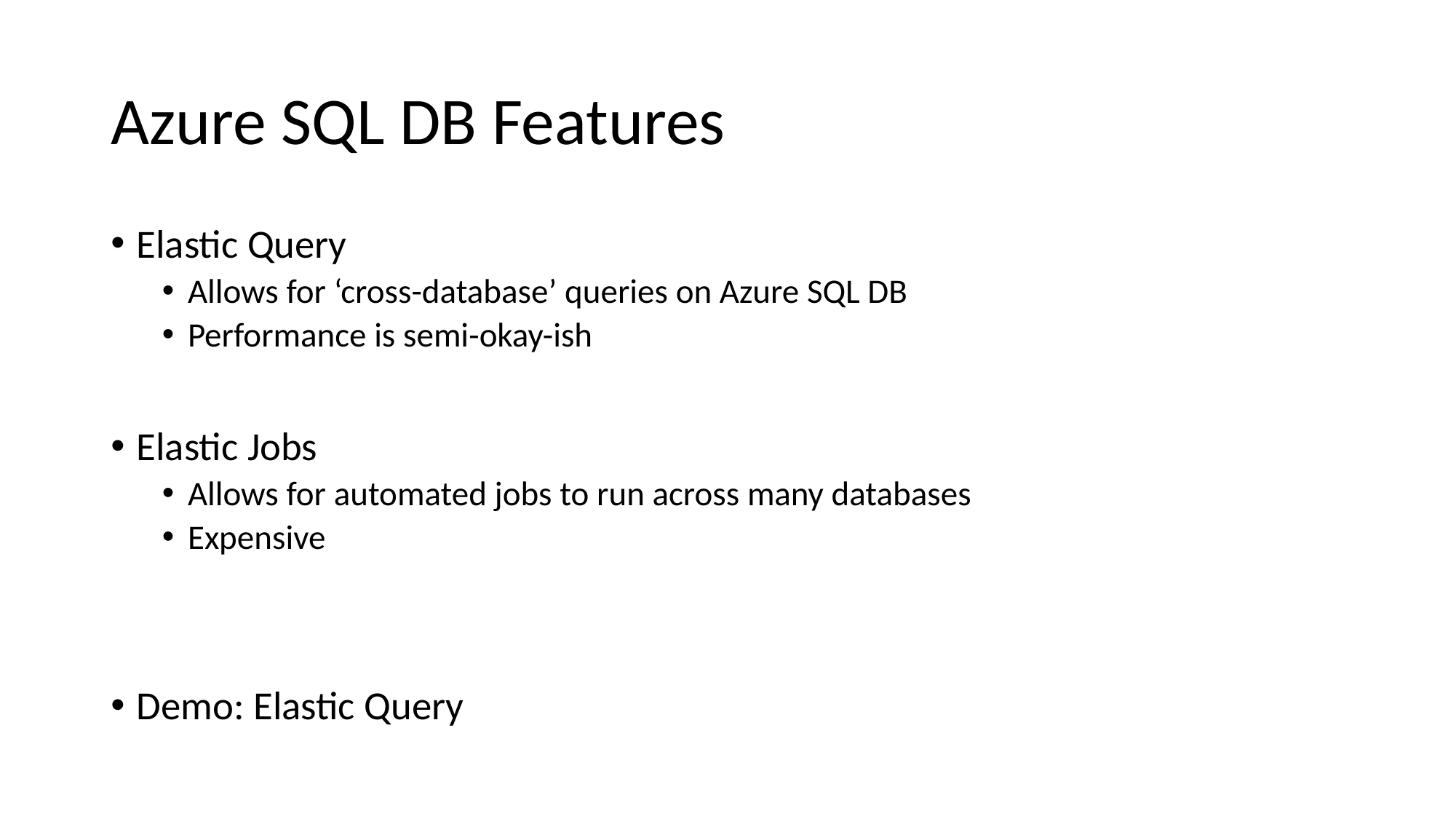

# Azure SQL DB Features
Elastic Query
Allows for ‘cross-database’ queries on Azure SQL DB
Performance is semi-okay-ish

Elastic Jobs
Allows for automated jobs to run across many databases
Expensive

Demo: Elastic Query